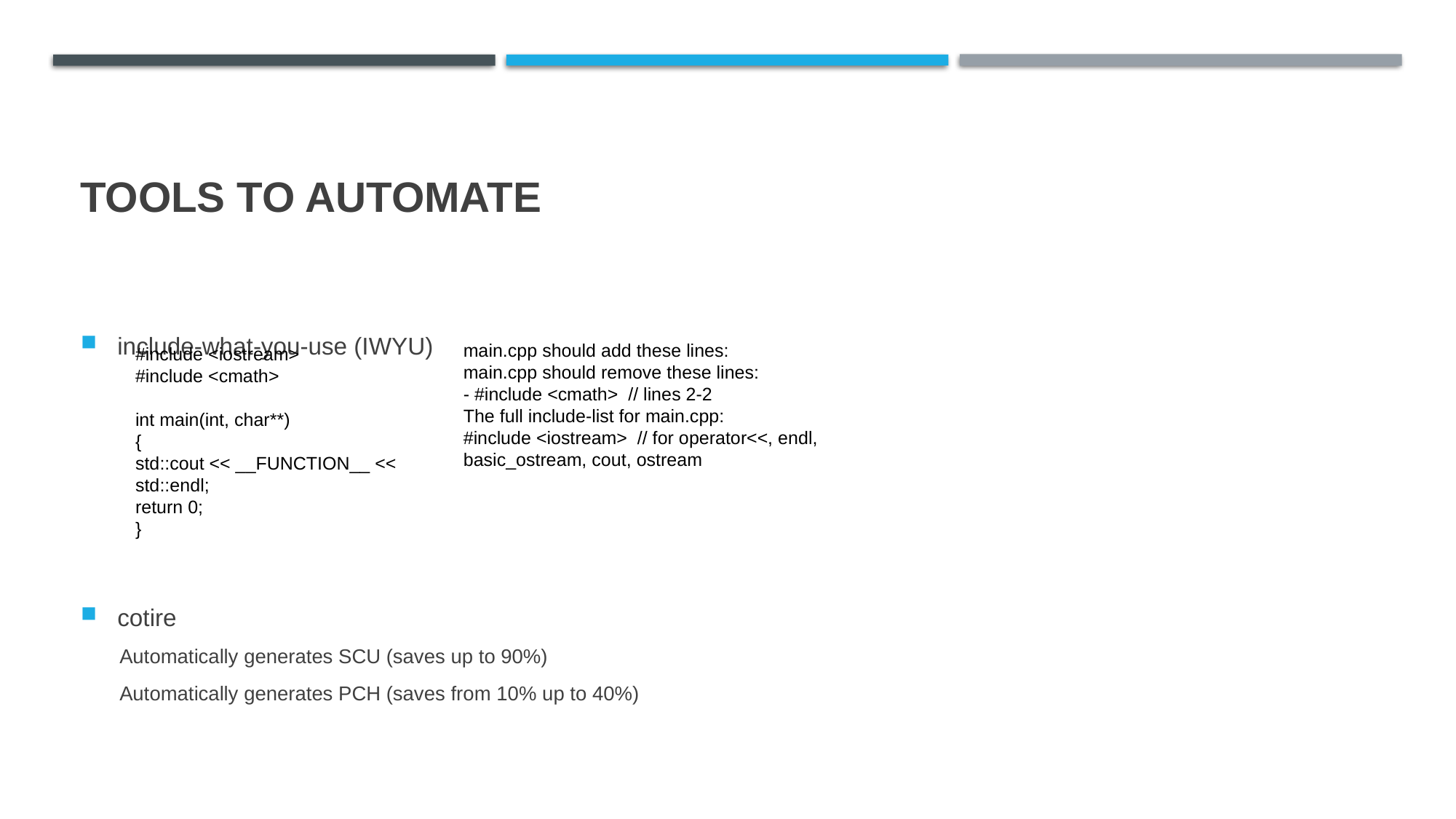

# Tools to automate

include-what-you-use (IWYU)

cotire
Automatically generates SCU (saves up to 90%)
Automatically generates PCH (saves from 10% up to 40%)

main.cpp should add these lines:
main.cpp should remove these lines:
- #include <cmath>  // lines 2-2
The full include-list for main.cpp:
#include <iostream>  // for operator<<, endl, basic_ostream, cout, ostream
#include <iostream>
#include <cmath>

int main(int, char**)
{
std::cout << __FUNCTION__ << std::endl;
return 0;
}